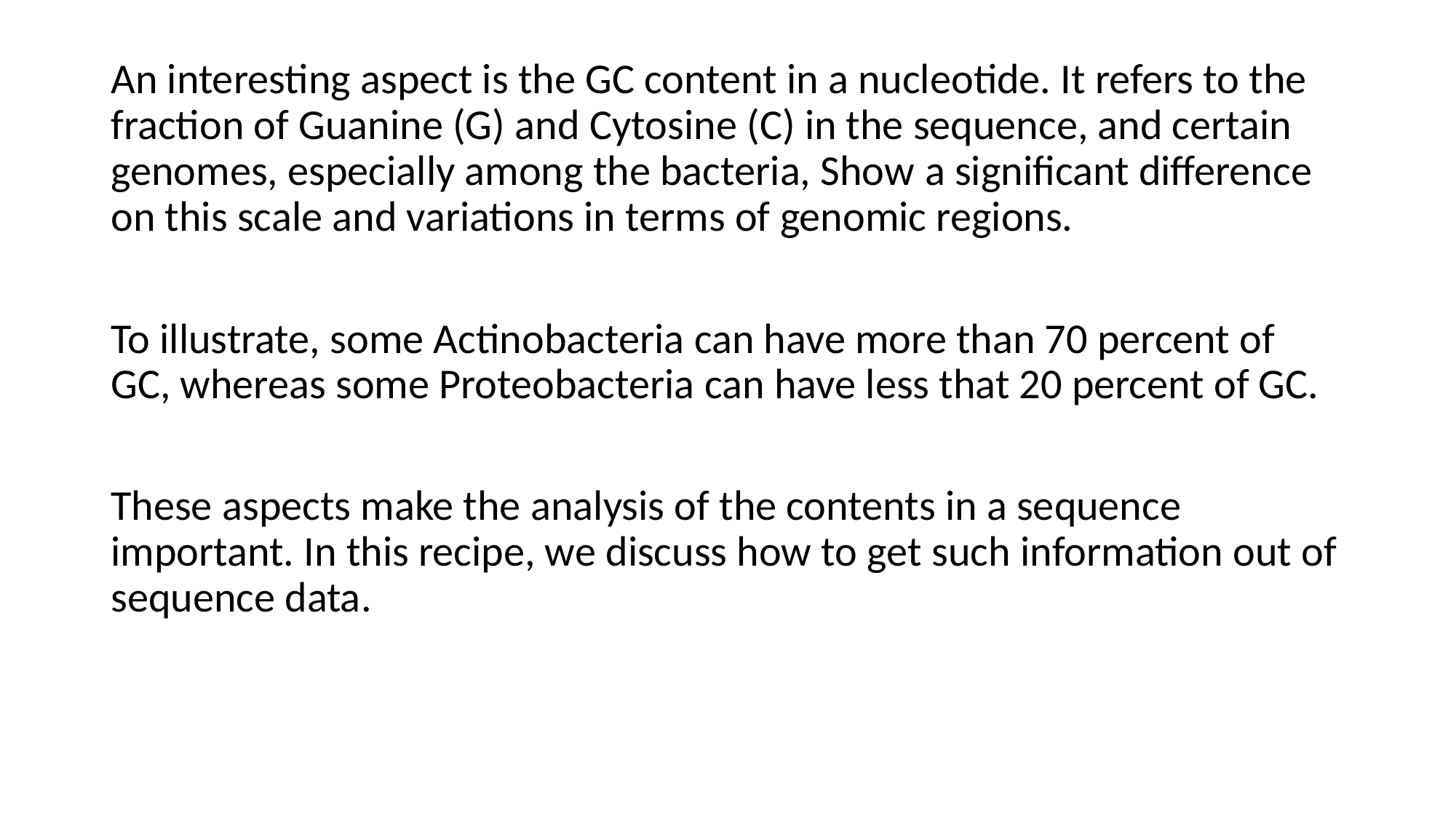

An interesting aspect is the GC content in a nucleotide. It refers to the fraction of Guanine (G) and Cytosine (C) in the sequence, and certain genomes, especially among the bacteria, Show a significant difference on this scale and variations in terms of genomic regions.

To illustrate, some Actinobacteria can have more than 70 percent of GC, whereas some Proteobacteria can have less that 20 percent of GC.

These aspects make the analysis of the contents in a sequence important. In this recipe, we discuss how to get such information out of sequence data.